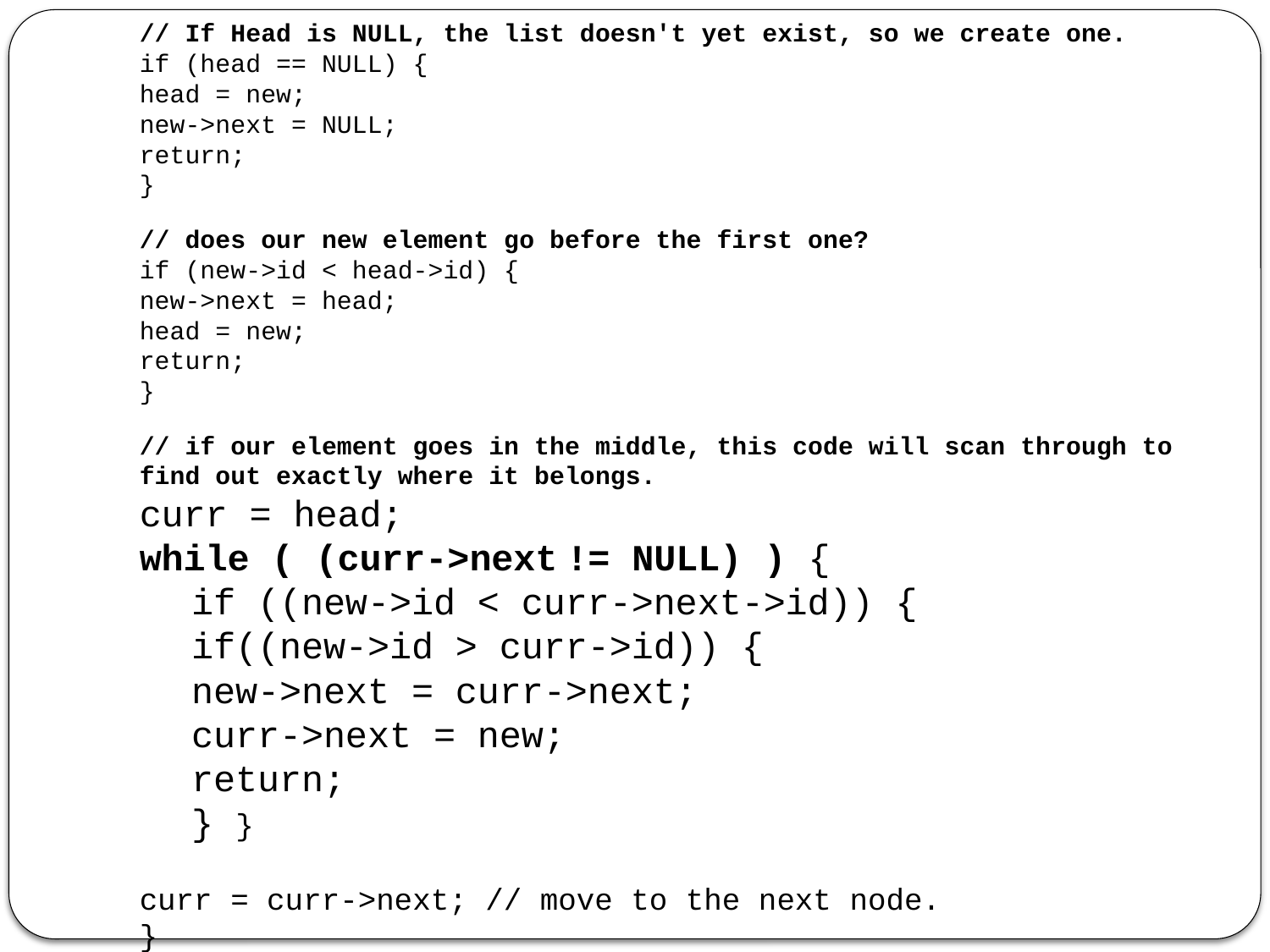

// If Head is NULL, the list doesn't yet exist, so we create one.
if (head == NULL) {
head = new;
new->next = NULL;
return;
}

// does our new element go before the first one?
if (new->id < head->id) {
new->next = head;
head = new;
return;
}

// if our element goes in the middle, this code will scan through to find out exactly where it belongs.
curr = head;
while ( (curr->next != NULL) ) {
	if ((new->id < curr->next->id)) {
	if((new->id > curr->id)) {
		new->next = curr->next;
		curr->next = new;
		return;
	} }

curr = curr->next; // move to the next node.
}